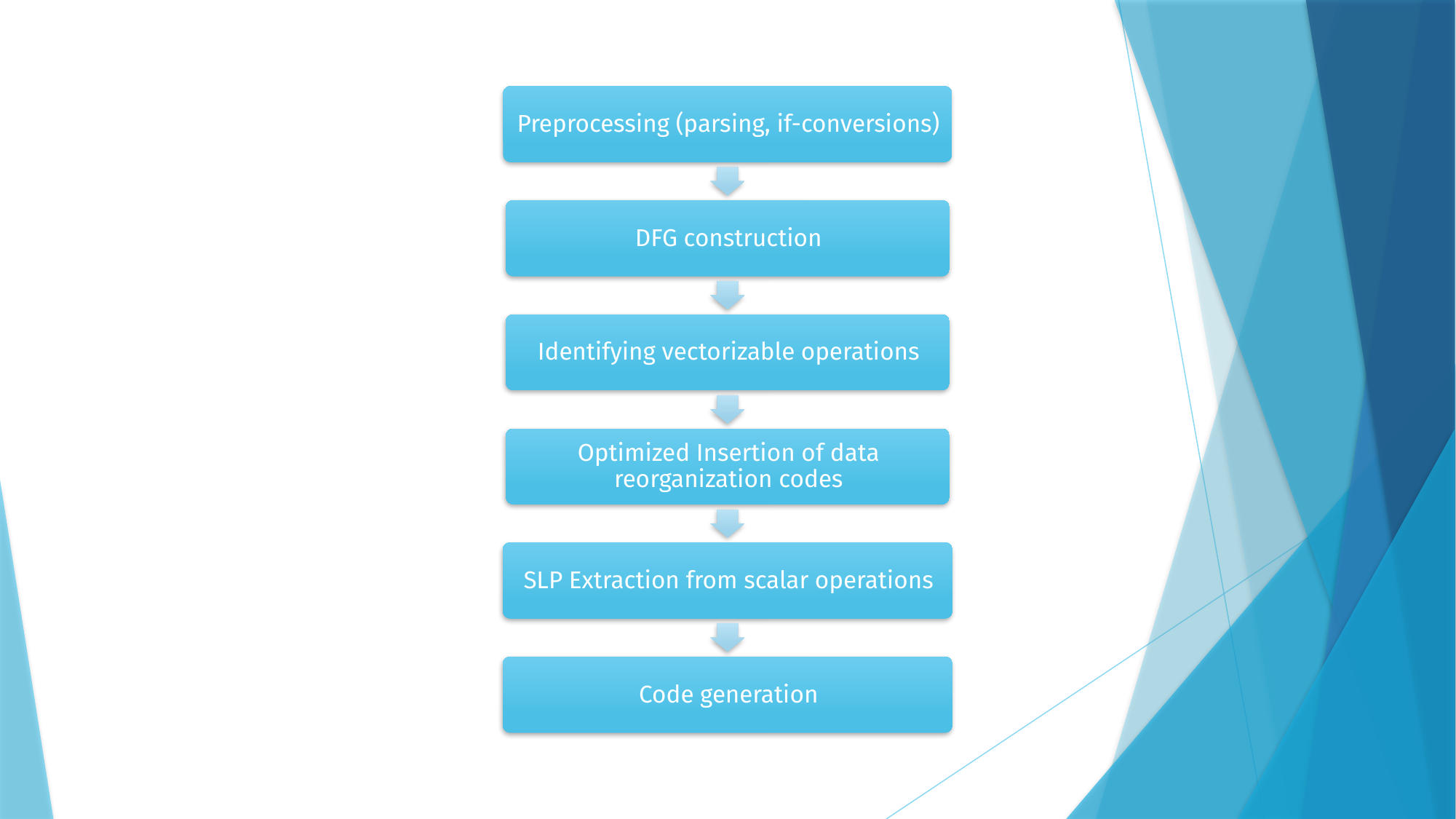

Preprocessing (parsing, if-conversions)

DFG construction

Identifying vectorizable operations

Optimized Insertion of data reorganization codes

SLP Extraction from scalar operations

Code generation